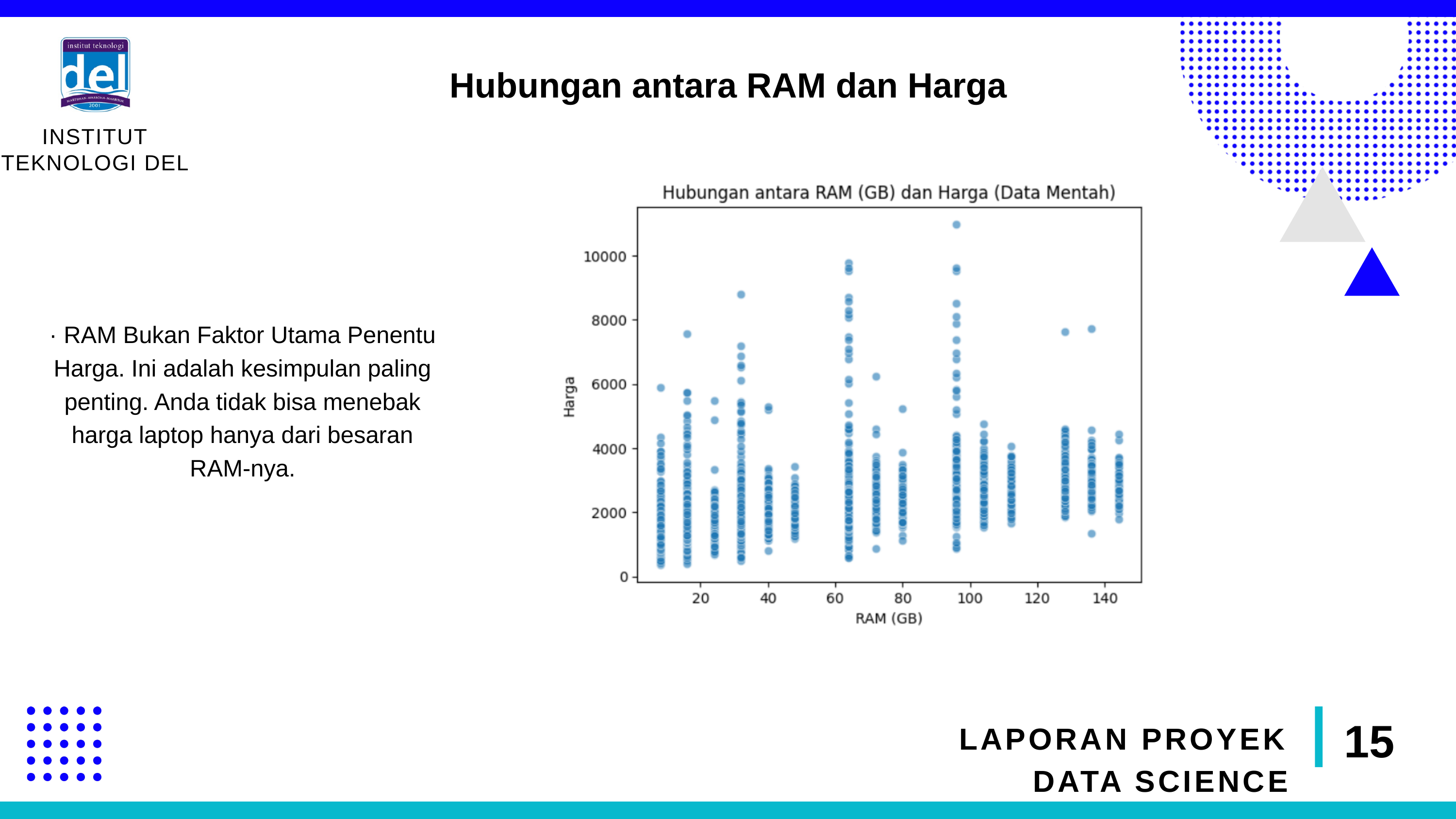

INSTITUT TEKNOLOGI DEL
Hubungan antara RAM dan Harga

· RAM Bukan Faktor Utama Penentu Harga. Ini adalah kesimpulan paling penting. Anda tidak bisa menebak harga laptop hanya dari besaran RAM-nya.
15

LAPORAN PROYEK DATA SCIENCE